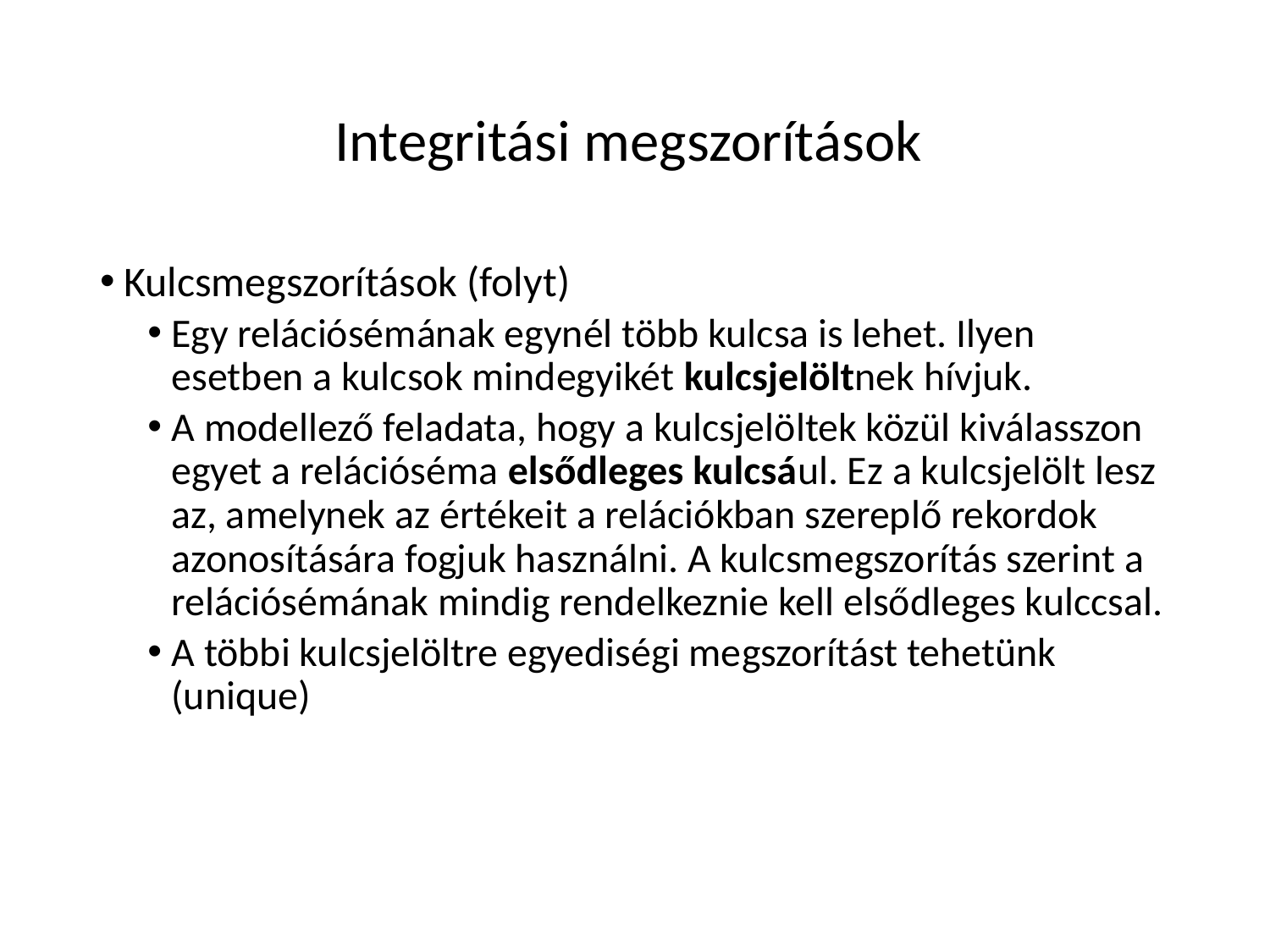

# Integritási megszorítások
Kulcsmegszorítások (folyt)
Egy relációsémának egynél több kulcsa is lehet. Ilyen esetben a kulcsok mindegyikét kulcsjelöltnek hívjuk.
A modellező feladata, hogy a kulcsjelöltek közül kiválasszon egyet a relációséma elsődleges kulcsául. Ez a kulcsjelölt lesz az, amelynek az értékeit a relációkban szereplő rekordok azonosítására fogjuk használni. A kulcsmegszorítás szerint a relációsémának mindig rendelkeznie kell elsődleges kulccsal.
A többi kulcsjelöltre egyediségi megszorítást tehetünk (unique)